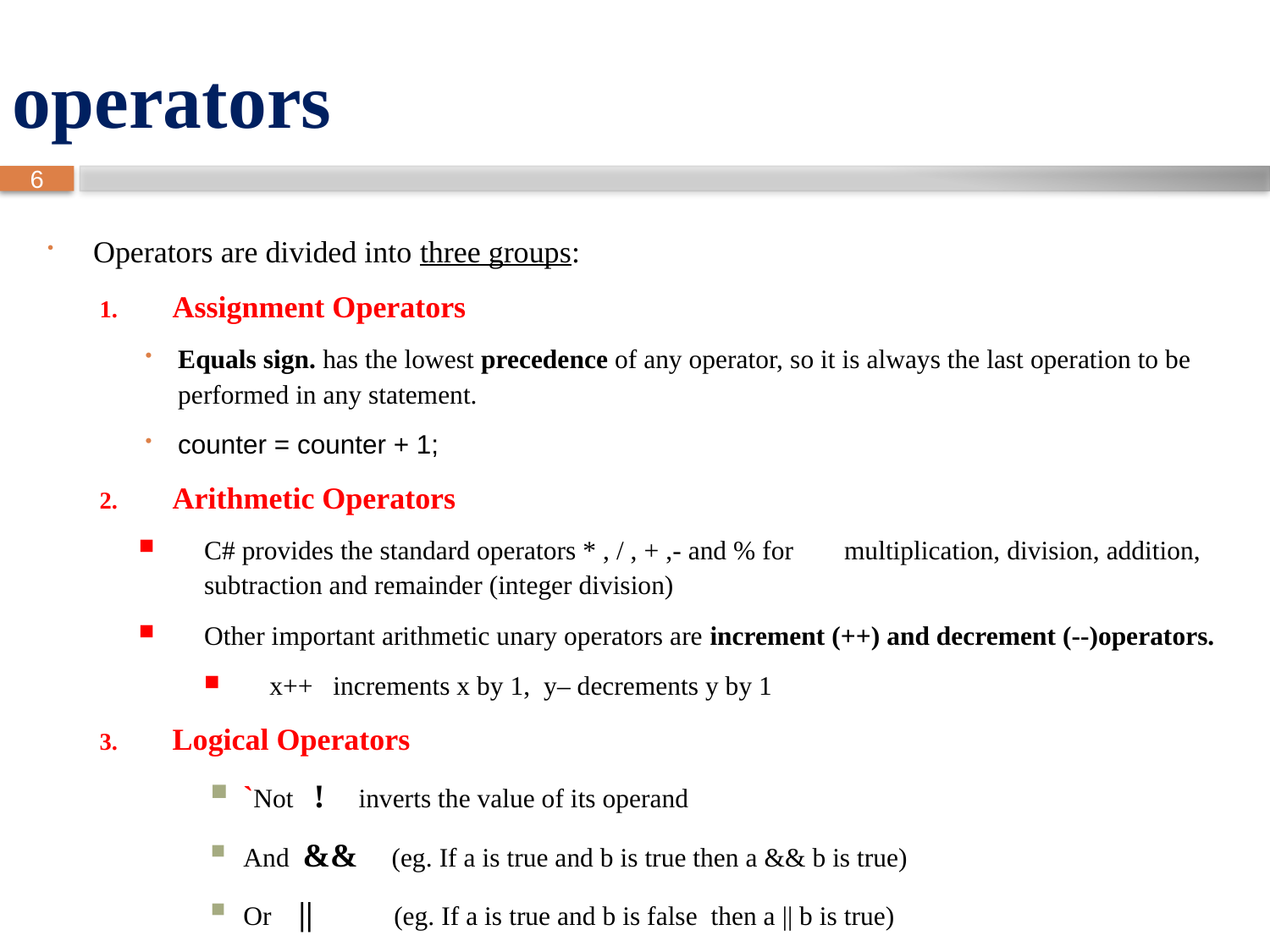

# operators
Operators are divided into three groups:
 Assignment Operators
Equals sign. has the lowest precedence of any operator, so it is always the last operation to be performed in any statement.
counter = counter + 1;
 Arithmetic Operators
C# provides the standard operators * , / , + ,- and % for  	multiplication, division, addition, subtraction and remainder (integer division)
Other important arithmetic unary operators are increment (++) and decrement (--)operators.
x++   increments x by 1,  y– decrements y by 1
 Logical Operators
`Not   !     inverts the value of its operand
And  &&     (eg. If a is true and b is true then a && b is true)
Or    ||            (eg. If a is true and b is false  then a || b is true)